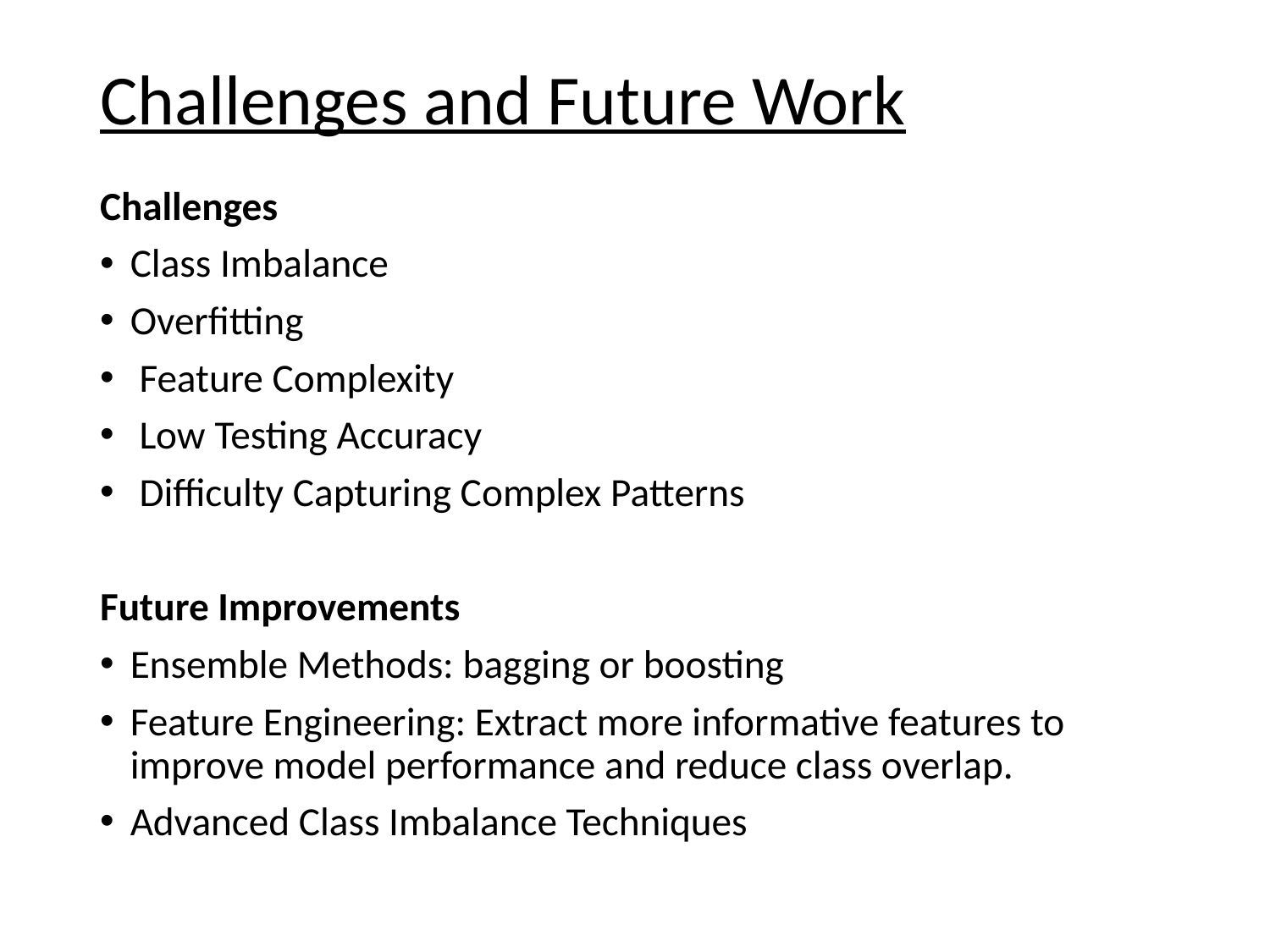

# Challenges and Future Work
Challenges
Class Imbalance
Overfitting
 Feature Complexity
 Low Testing Accuracy
 Difficulty Capturing Complex Patterns

Future Improvements
Ensemble Methods: bagging or boosting
Feature Engineering: Extract more informative features to improve model performance and reduce class overlap.
Advanced Class Imbalance Techniques